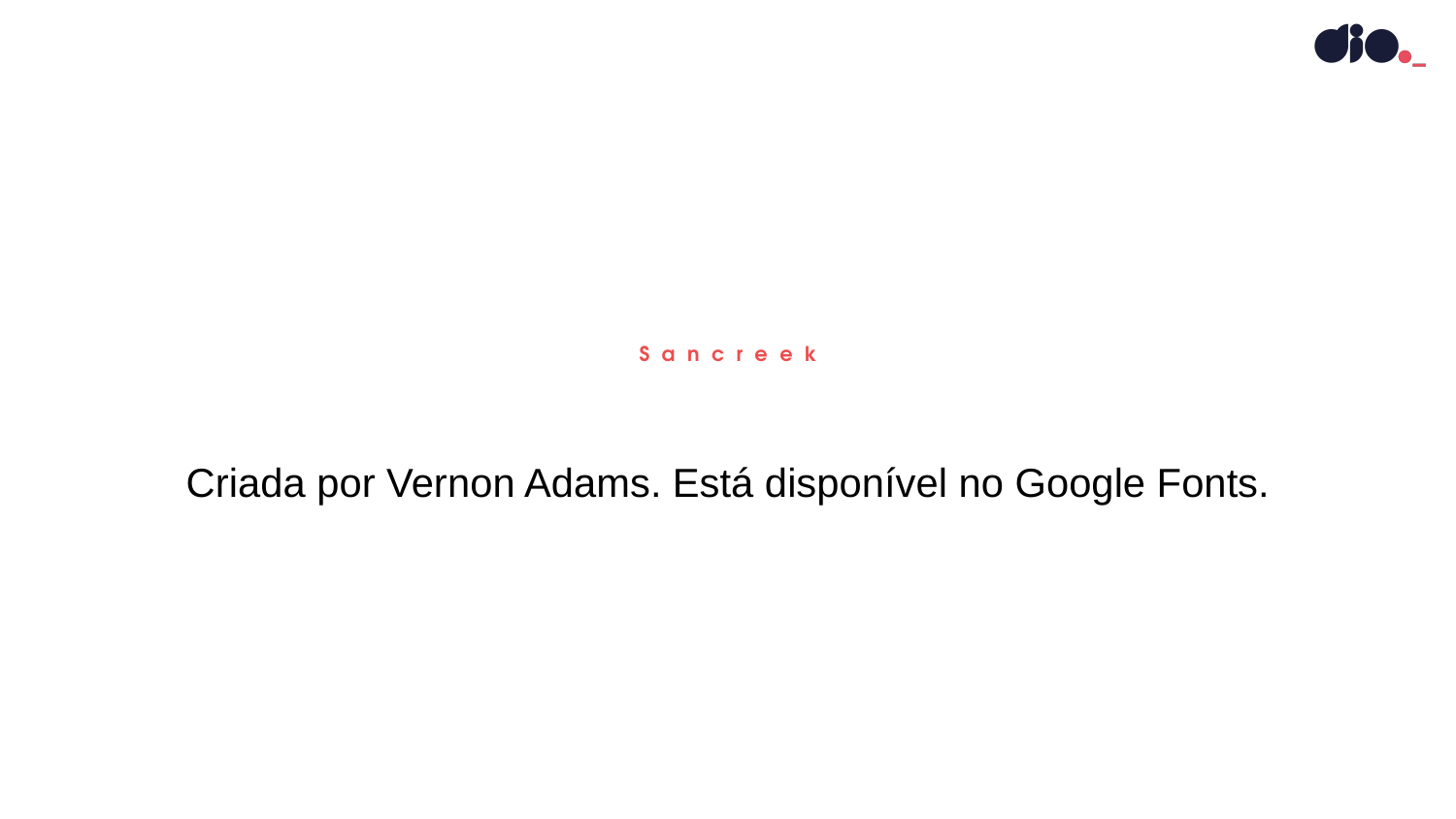

Sancreek
Criada por Vernon Adams. Está disponível no Google Fonts.